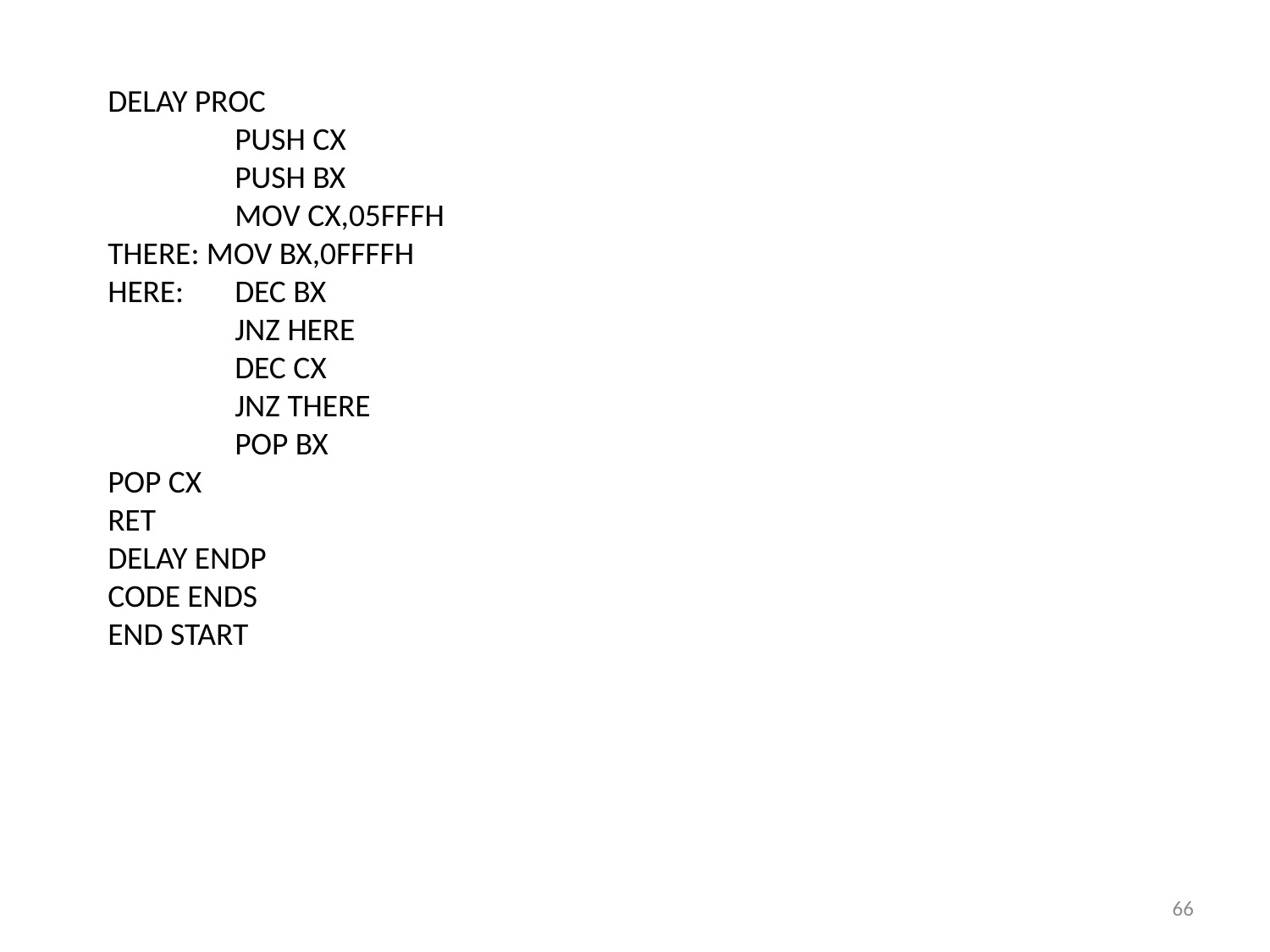

DELAY PROC
	PUSH CX
	PUSH BX
	MOV CX,05FFFH
THERE: MOV BX,0FFFFH
HERE: 	DEC BX
	JNZ HERE
	DEC CX
	JNZ THERE
	POP BX
POP CX
RET
DELAY ENDP
CODE ENDS
END START
66